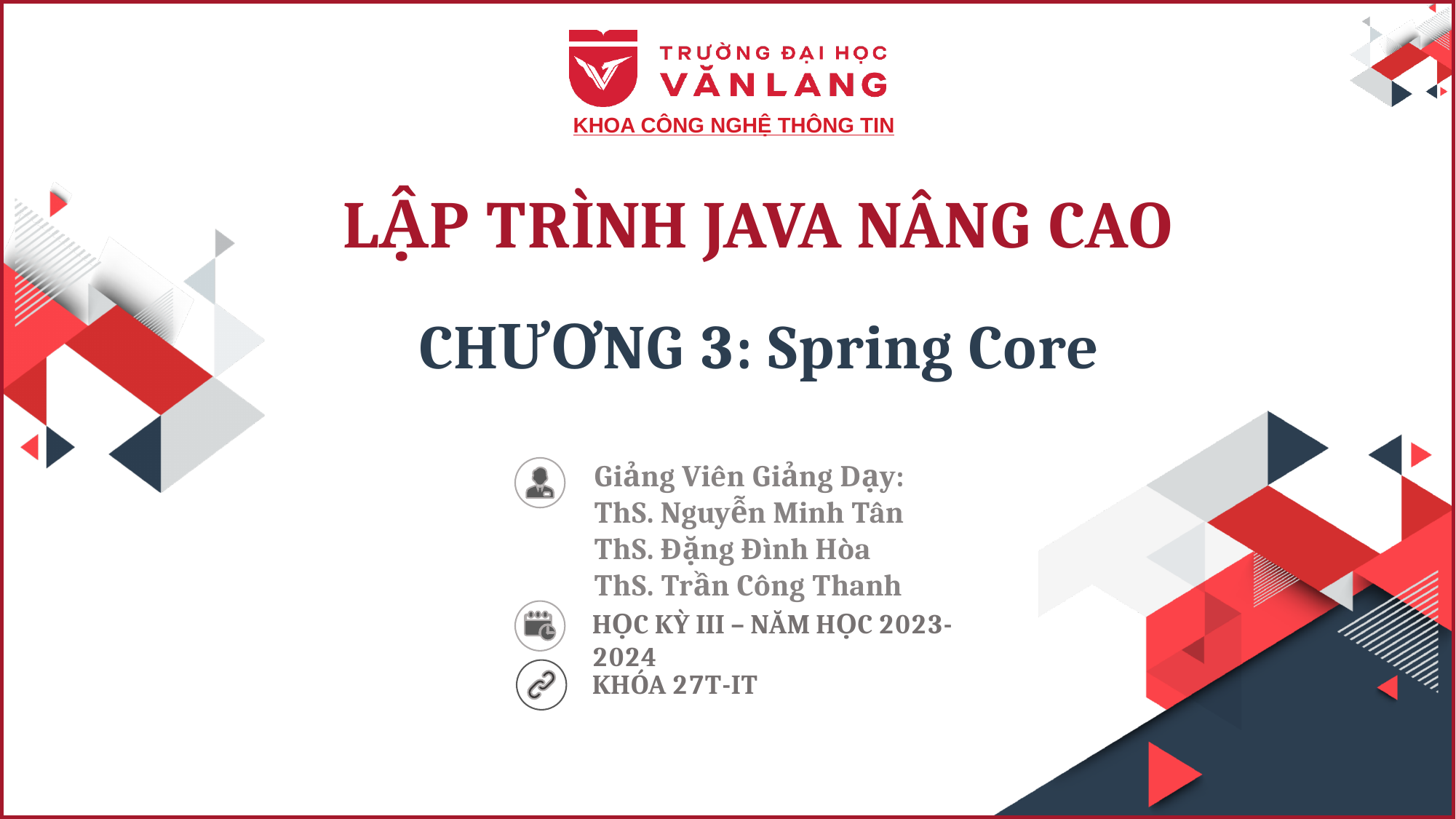

LẬP TRÌNH JAVA NÂNG CAO

CHƯƠNG 3: Spring Core
Giảng Viên Giảng Dạy:
ThS. Nguyễn Minh Tân
ThS. Đặng Đình Hòa
ThS. Trần Công Thanh

HỌC KỲ III – NĂM HỌC 2023-2024

KHÓA 27T-IT